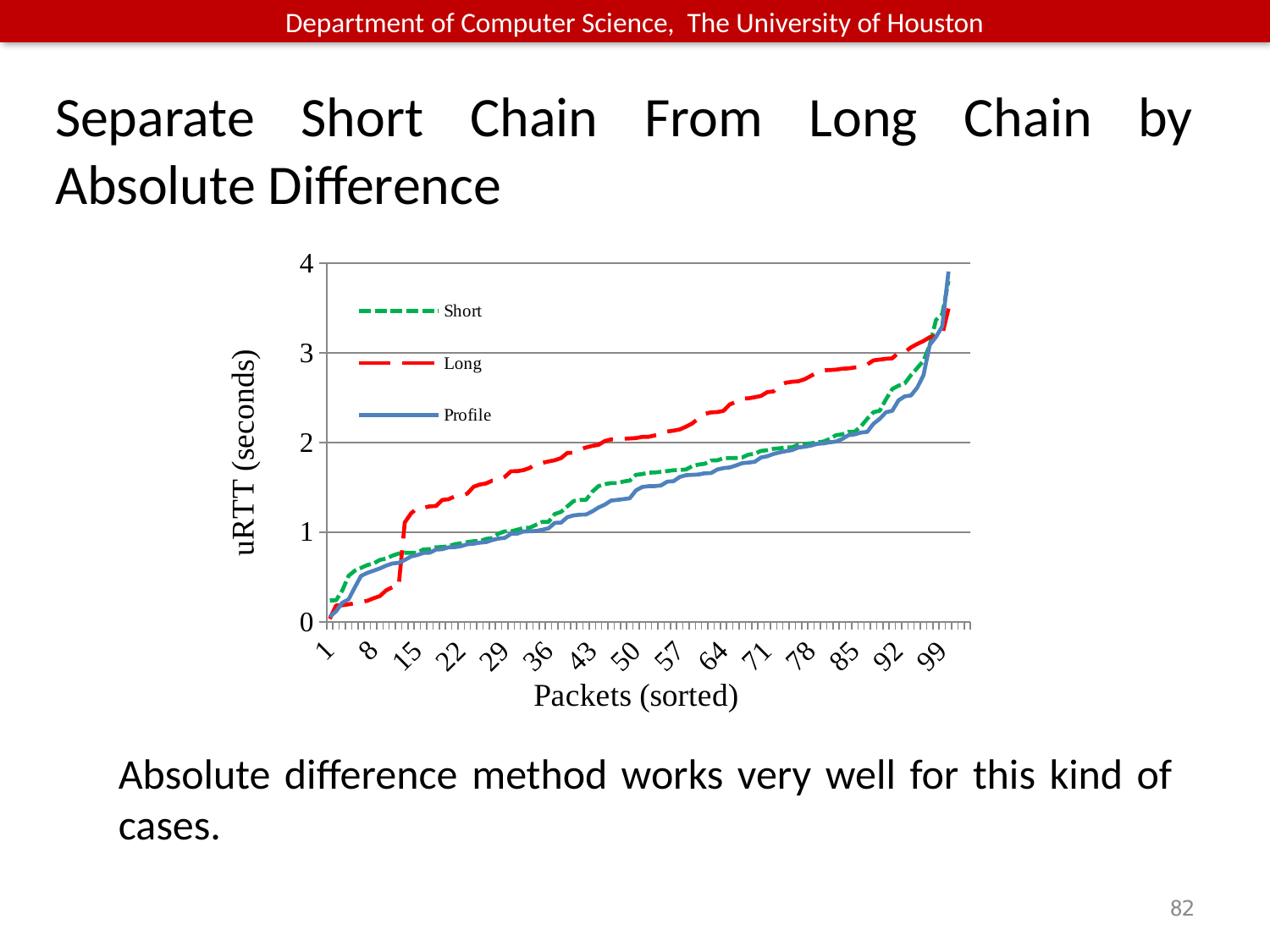

# Separate Short Chain From Long Chain by Absolute Difference

### Chart

| Category | Short | Long | Profile |
|---|---|---|---|
Absolute difference method works very well for this kind of cases.

82